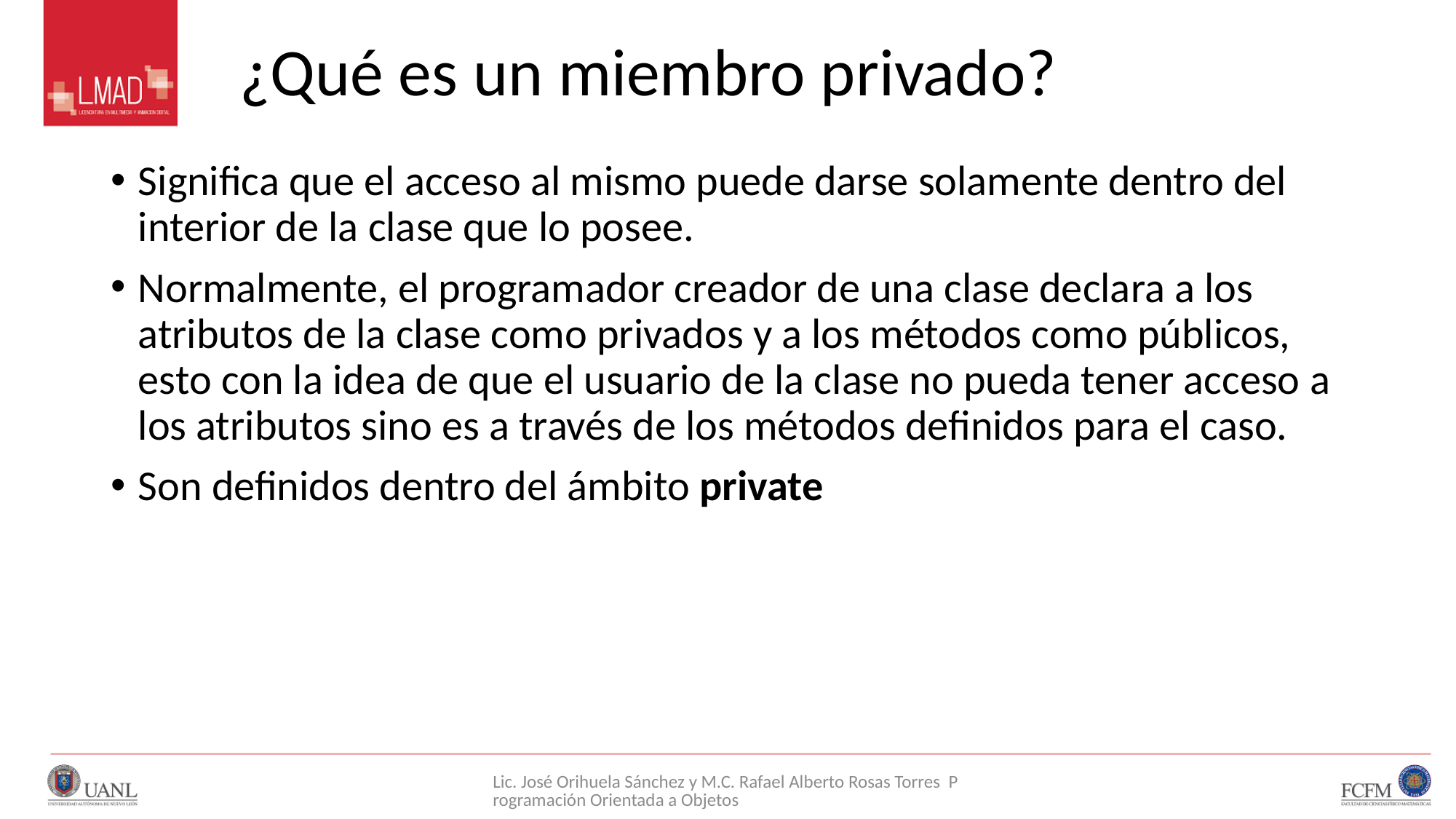

# ¿Qué es un miembro privado?
Significa que el acceso al mismo puede darse solamente dentro del interior de la clase que lo posee.
Normalmente, el programador creador de una clase declara a los atributos de la clase como privados y a los métodos como públicos, esto con la idea de que el usuario de la clase no pueda tener acceso a los atributos sino es a través de los métodos definidos para el caso.
Son definidos dentro del ámbito private

Lic. José Orihuela Sánchez y M.C. Rafael Alberto Rosas Torres  Programación Orientada a Objetos